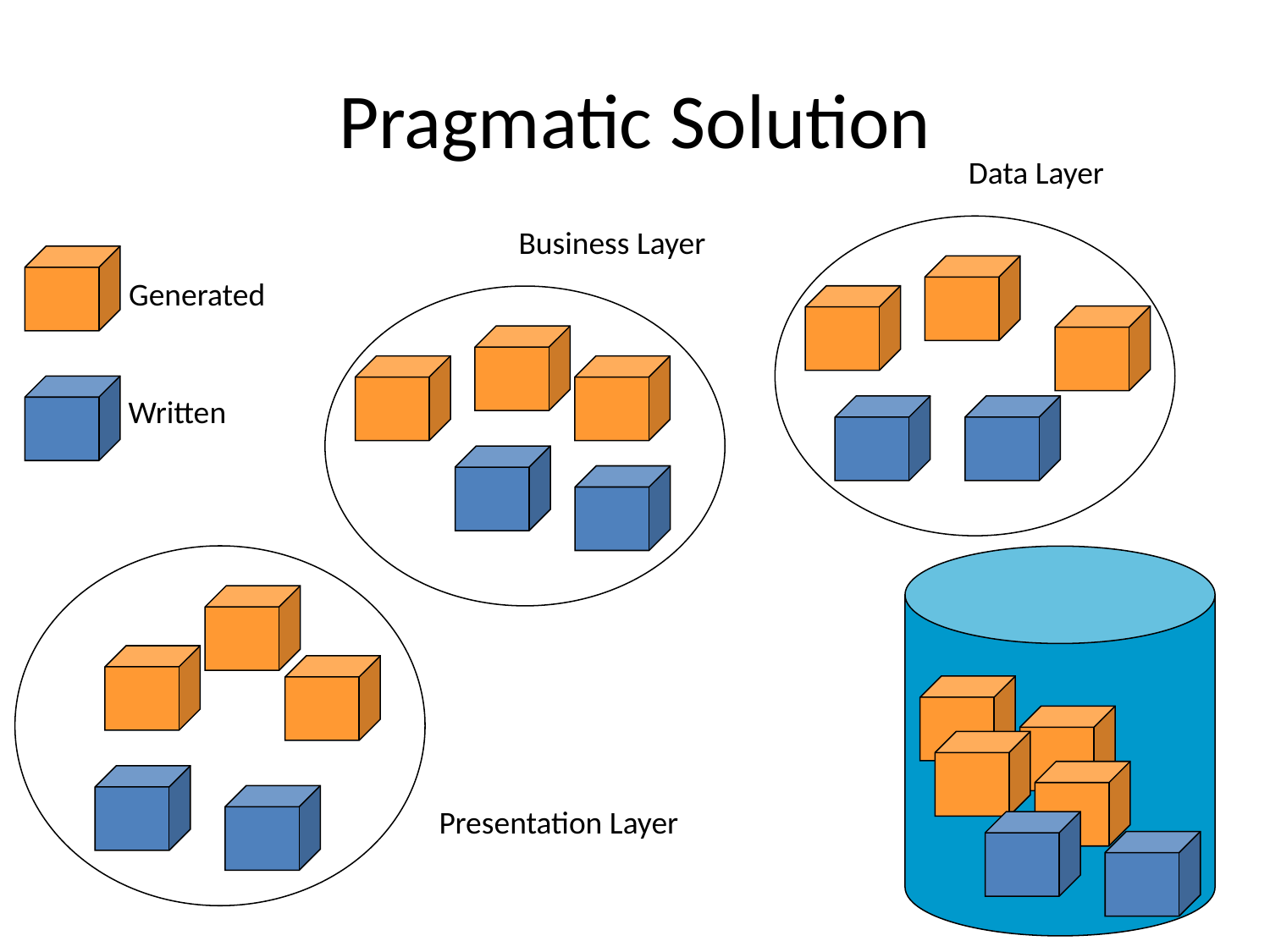

# Pragmatic Solution
Data Layer

Business Layer

Generated

Written

Presentation Layer